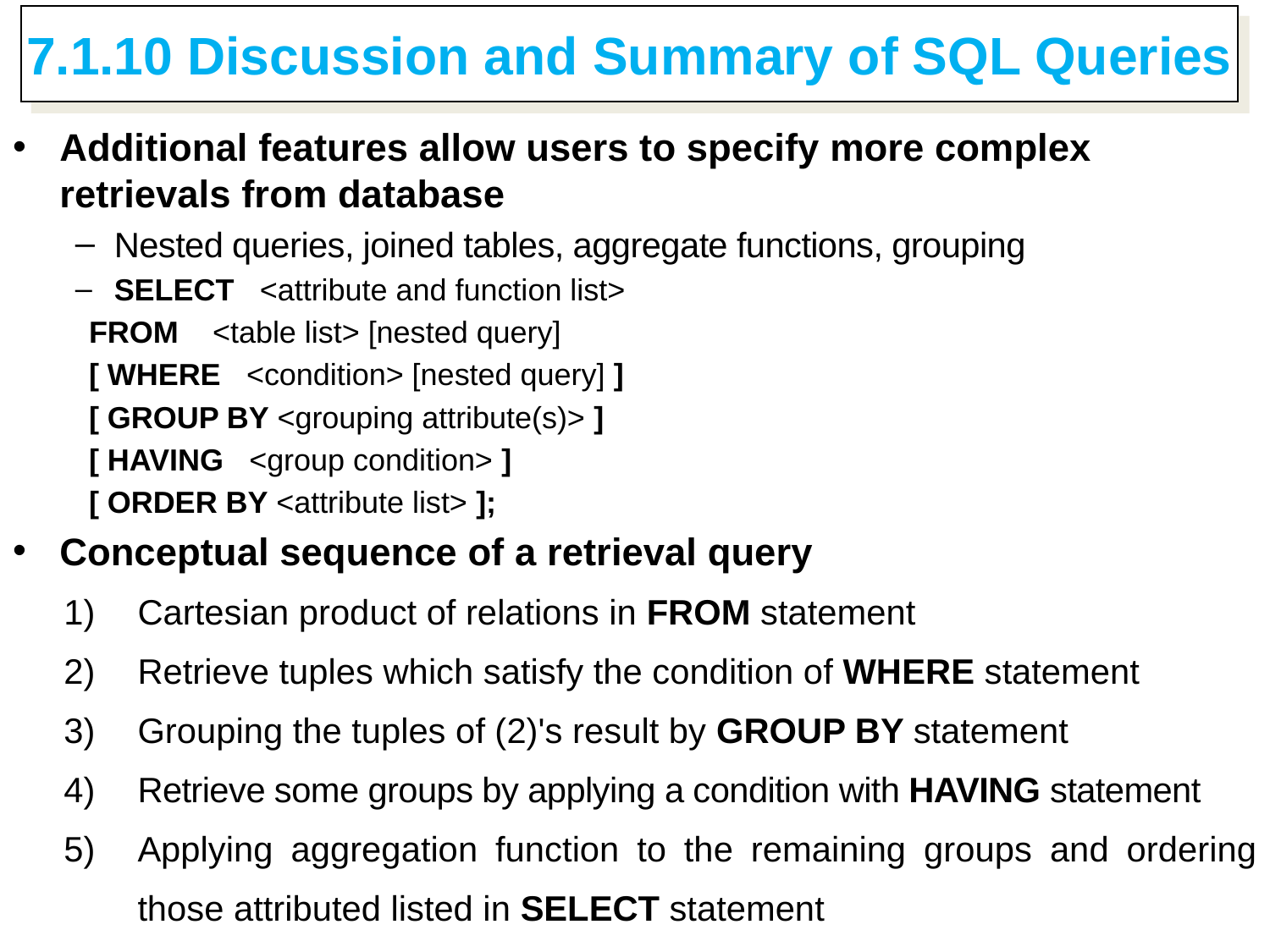

7.1.10 Discussion and Summary of SQL Queries
Additional features allow users to specify more complex retrievals from database
Nested queries, joined tables, aggregate functions, grouping
SELECT   <attribute and function list>
         FROM    <table list> [nested query]
         [ WHERE   <condition> [nested query] ]
         [ GROUP BY <grouping attribute(s)> ]
         [ HAVING   <group condition> ]
         [ ORDER BY <attribute list> ];
Conceptual sequence of a retrieval query
Cartesian product of relations in FROM statement
Retrieve tuples which satisfy the condition of WHERE statement
Grouping the tuples of (2)'s result by GROUP BY statement
Retrieve some groups by applying a condition with HAVING statement
Applying aggregation function to the remaining groups and ordering those attributed listed in SELECT statement